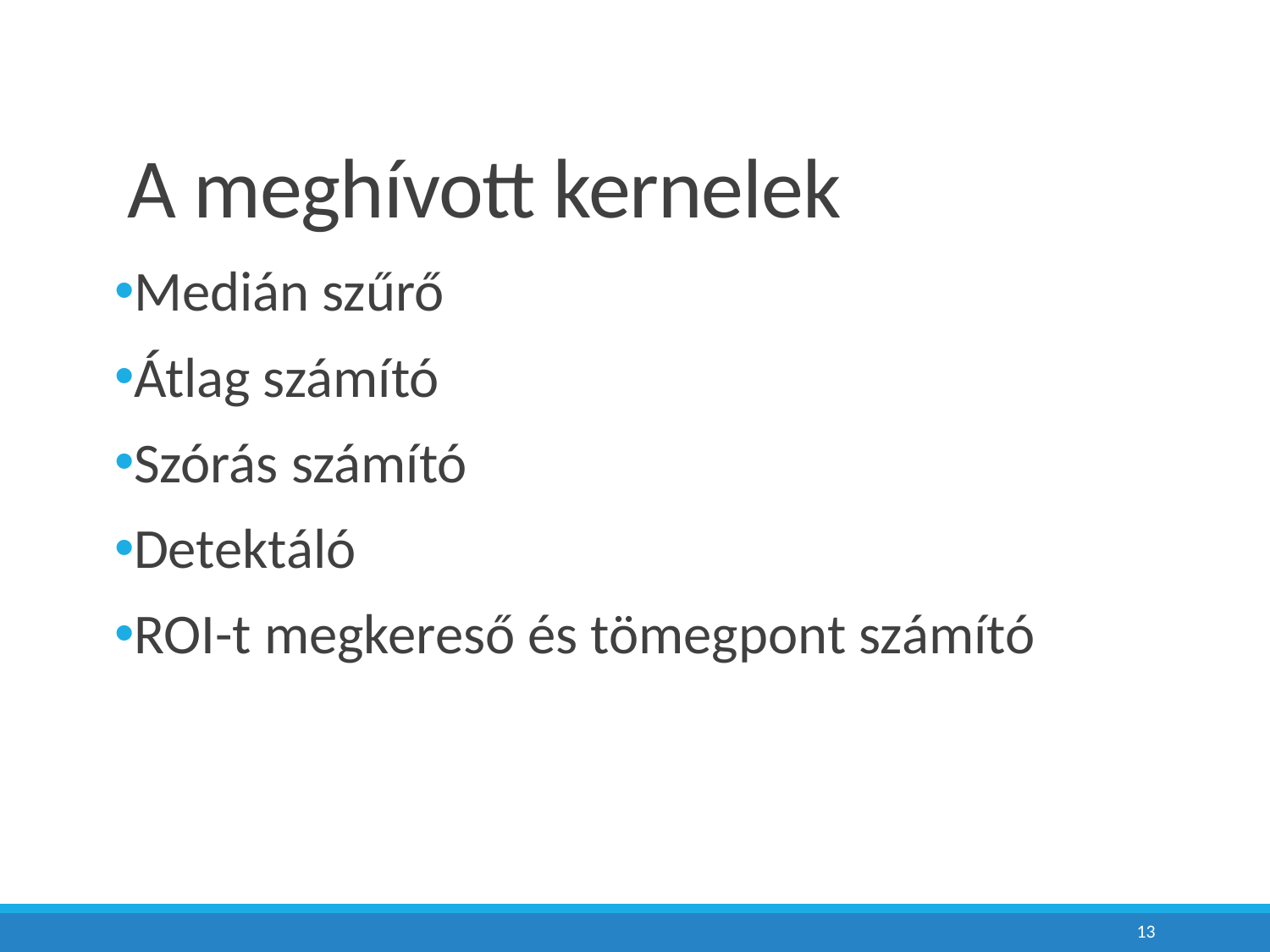

# A meghívott kernelek
Medián szűrő
Átlag számító
Szórás számító
Detektáló
ROI-t megkereső és tömegpont számító
13